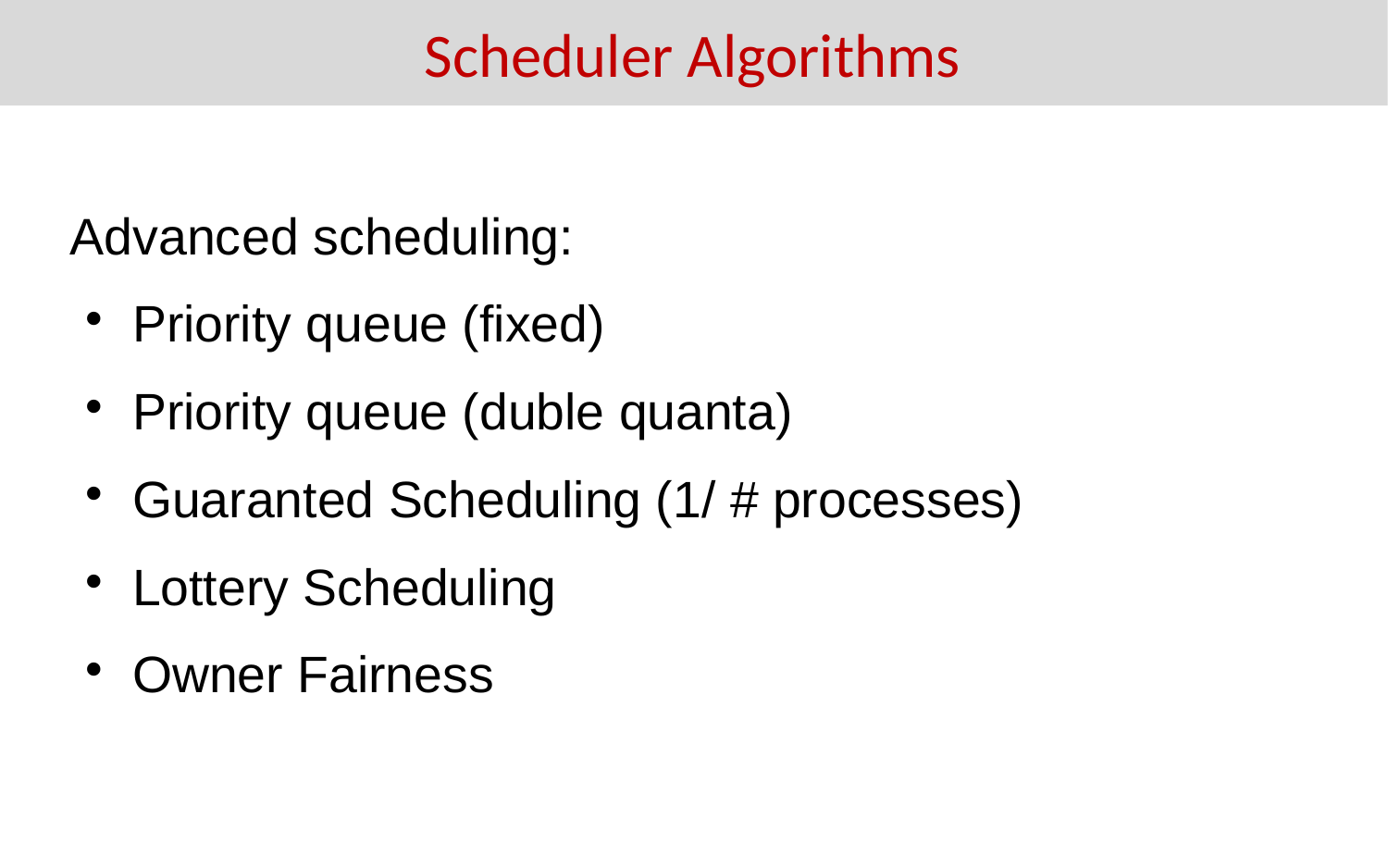

Scheduler Algorithms
Advanced scheduling:
Priority queue (fixed)
Priority queue (duble quanta)
Guaranted Scheduling (1/ # processes)
Lottery Scheduling
Owner Fairness